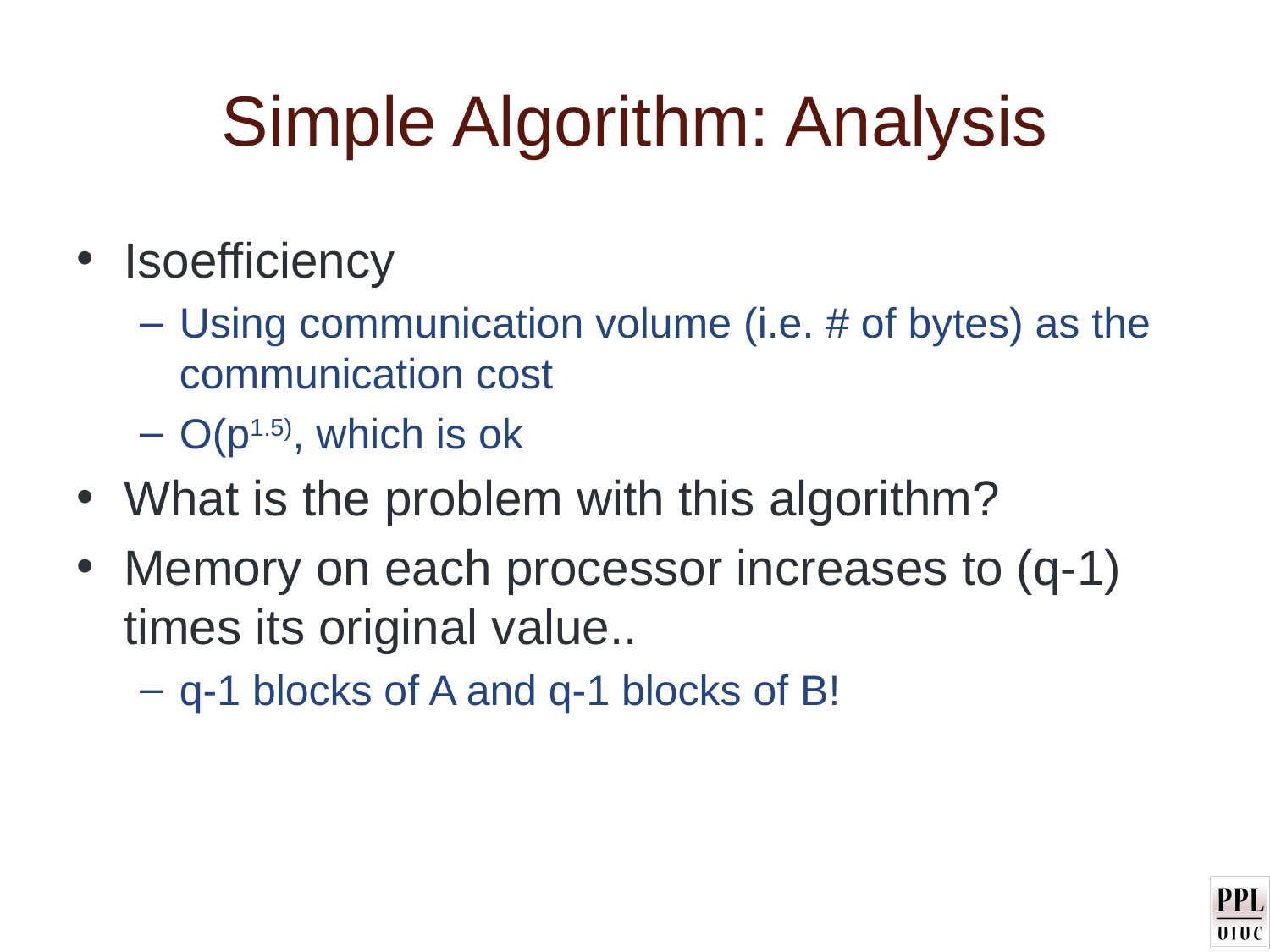

# Simple Algorithm: Analysis
Isoefficiency
Using communication volume (i.e. # of bytes) as the communication cost
O(p1.5), which is ok
What is the problem with this algorithm?
Memory on each processor increases to (q-1) times its original value..
q-1 blocks of A and q-1 blocks of B!